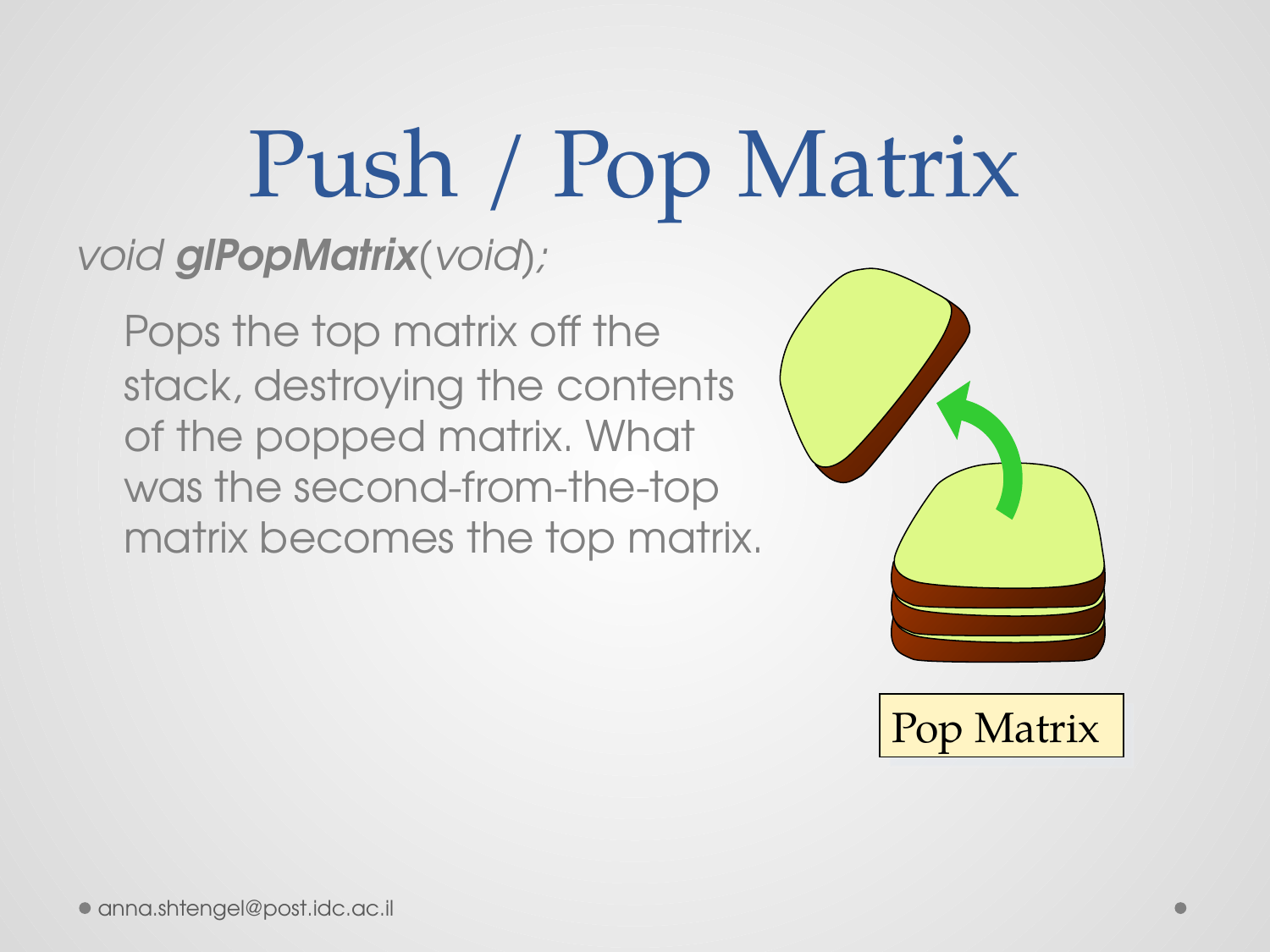

# Push / Pop Matrix
void glPopMatrix(void);
	Pops the top matrix off the stack, destroying the contents of the popped matrix. What was the second-from-the-top matrix becomes the top matrix.

Pop Matrix
anna.shtengel@post.idc.ac.il